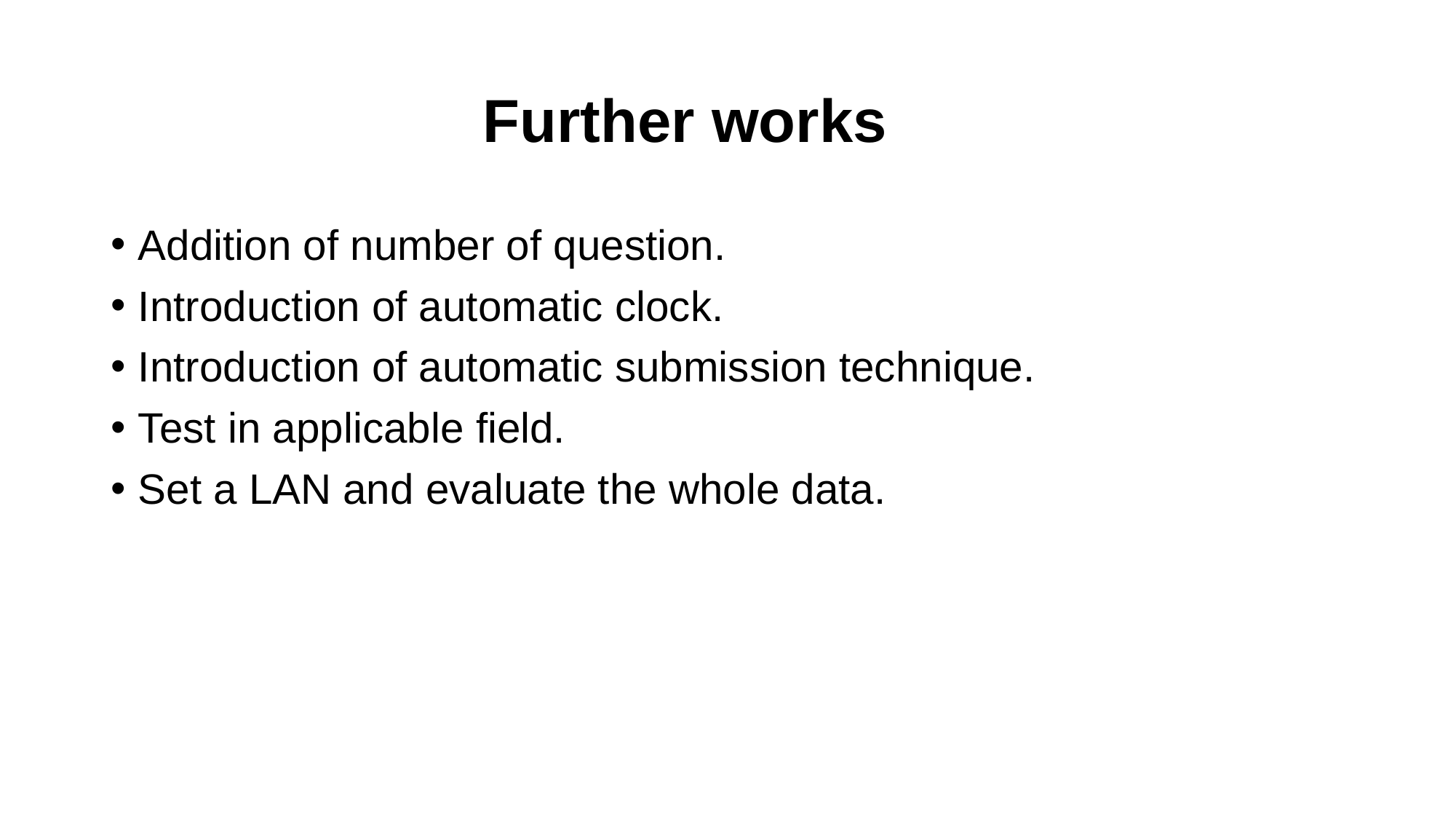

# Further works
Addition of number of question.
Introduction of automatic clock.
Introduction of automatic submission technique.
Test in applicable field.
Set a LAN and evaluate the whole data.